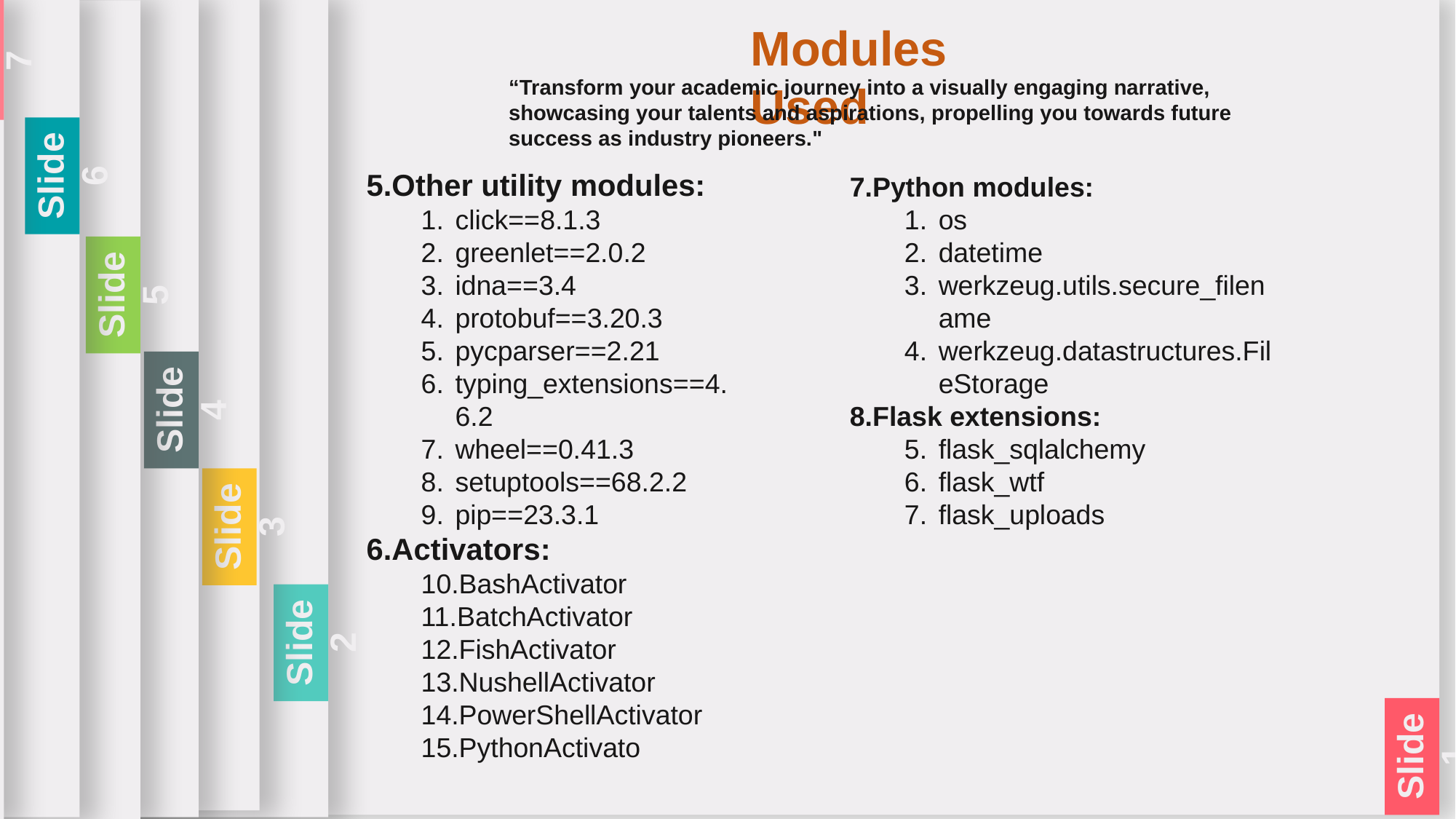

Slide 3

Slide 1

Slide 7

Slide 6

Slide 4

Slide 2

Slide 5
Modules Used
“Transform your academic journey into a visually engaging narrative, showcasing your talents and aspirations, propelling you towards future success as industry pioneers."
5.Other utility modules:
click==8.1.3
greenlet==2.0.2
idna==3.4
protobuf==3.20.3
pycparser==2.21
typing_extensions==4.6.2
wheel==0.41.3
setuptools==68.2.2
pip==23.3.1
6.Activators:
BashActivator
BatchActivator
FishActivator
NushellActivator
PowerShellActivator
PythonActivato
7.Python modules:
os
datetime
werkzeug.utils.secure_filename
werkzeug.datastructures.FileStorage
8.Flask extensions:
flask_sqlalchemy
flask_wtf
flask_uploads